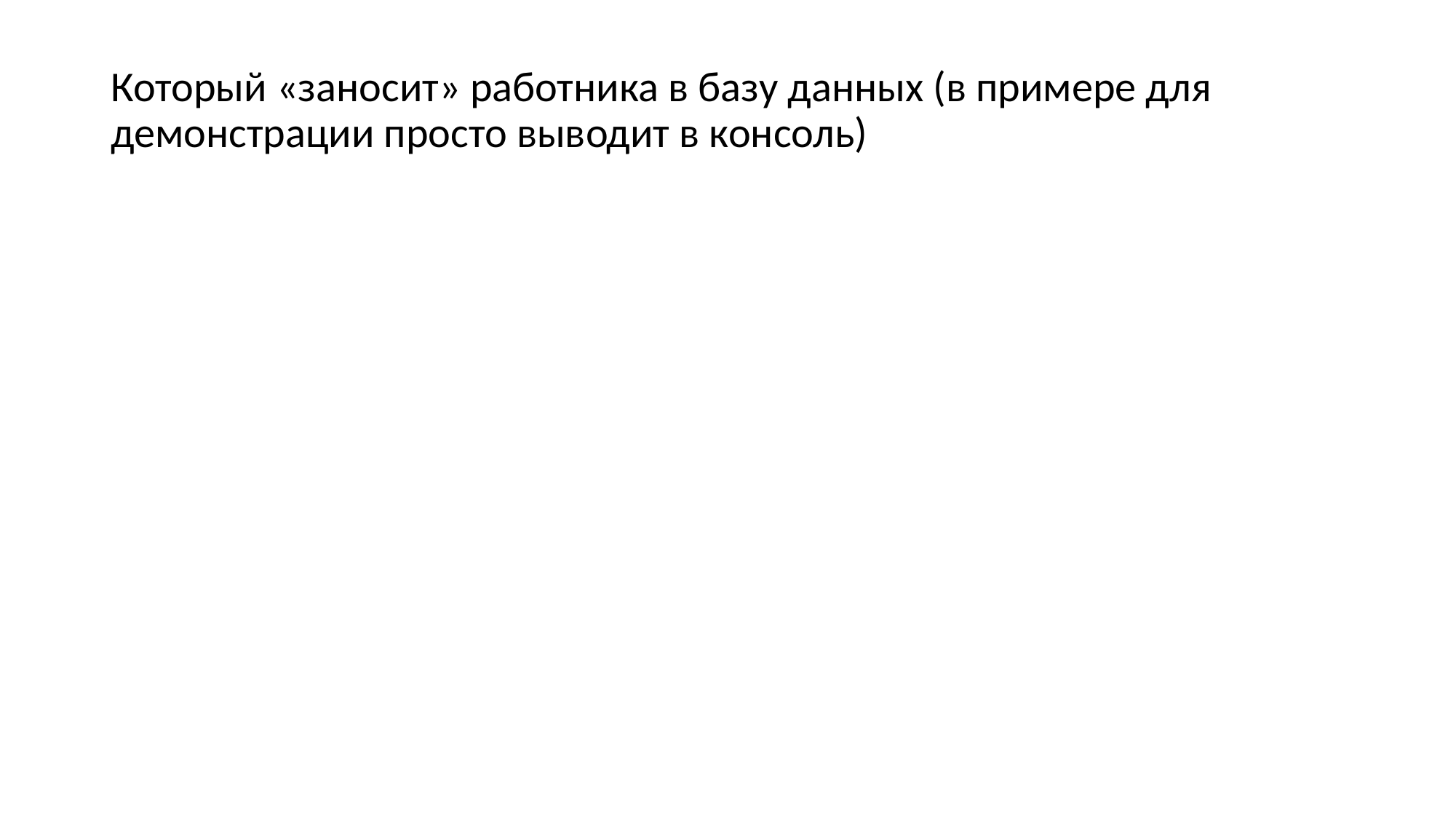

Который «заносит» работника в базу данных (в примере для демонстрации просто выводит в консоль)